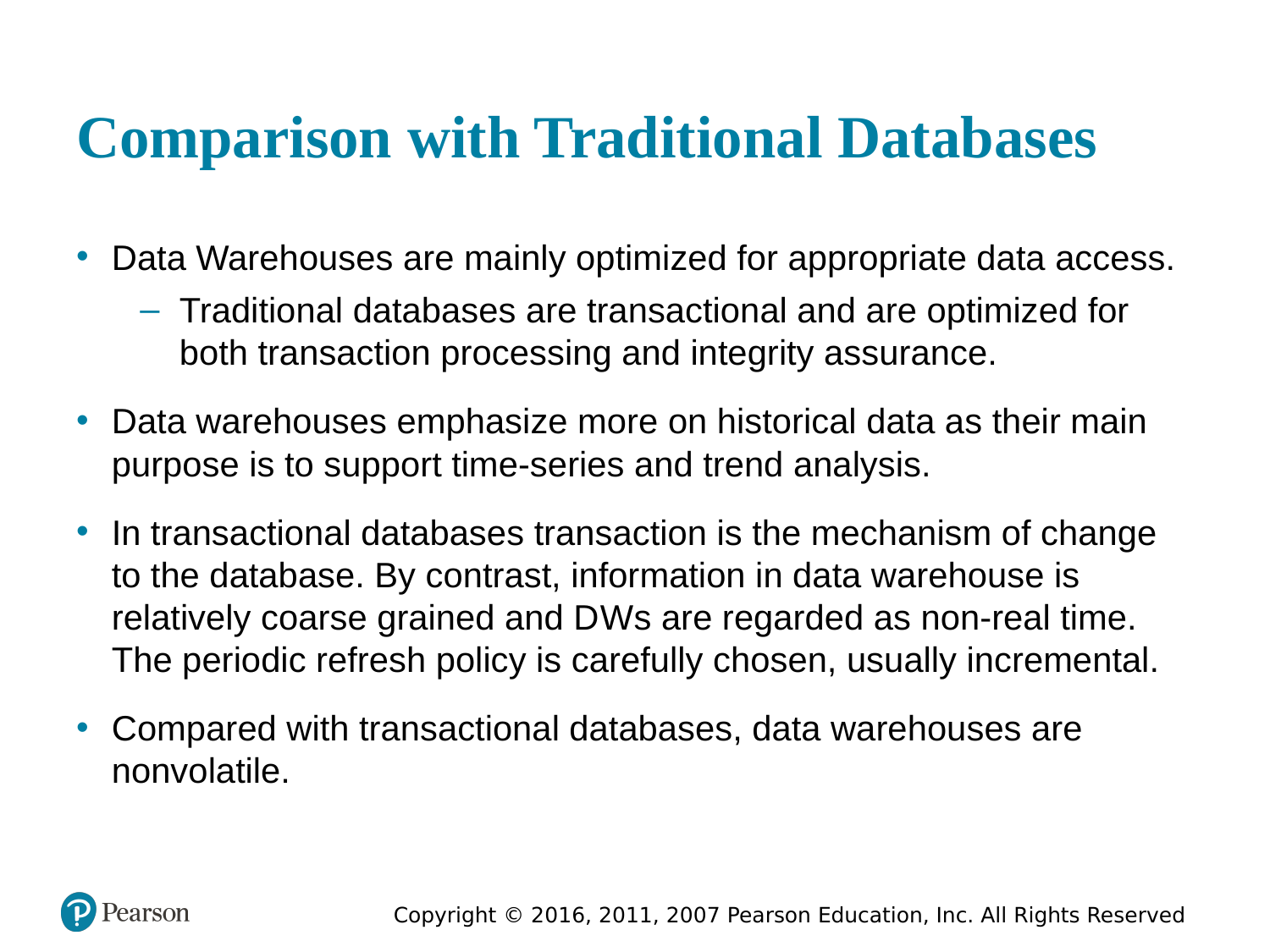

# Comparison with Traditional Databases
Data Warehouses are mainly optimized for appropriate data access.
Traditional databases are transactional and are optimized for both transaction processing and integrity assurance.
Data warehouses emphasize more on historical data as their main purpose is to support time-series and trend analysis.
In transactional databases transaction is the mechanism of change to the database. By contrast, information in data warehouse is relatively coarse grained and D W s are regarded as non-real time. The periodic refresh policy is carefully chosen, usually incremental.
Compared with transactional databases, data warehouses are nonvolatile.